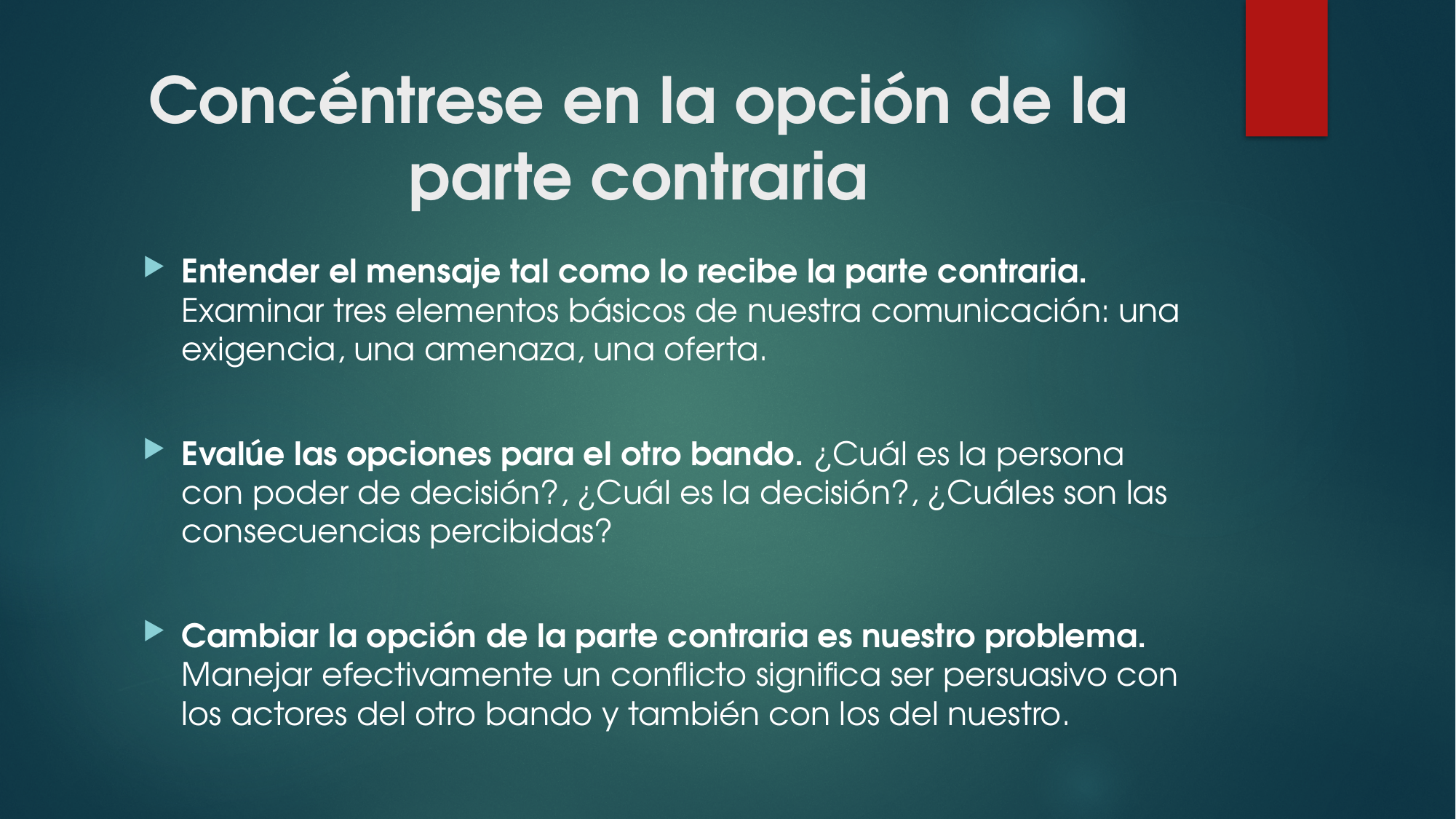

# Concéntrese en la opción de la parte contraria
Entender el mensaje tal como lo recibe la parte contraria. Examinar tres elementos básicos de nuestra comunicación: una exigencia, una amenaza, una oferta.

Evalúe las opciones para el otro bando. ¿Cuál es la persona con poder de decisión?, ¿Cuál es la decisión?, ¿Cuáles son las consecuencias percibidas?

Cambiar la opción de la parte contraria es nuestro problema. Manejar efectivamente un conflicto significa ser persuasivo con los actores del otro bando y también con los del nuestro.